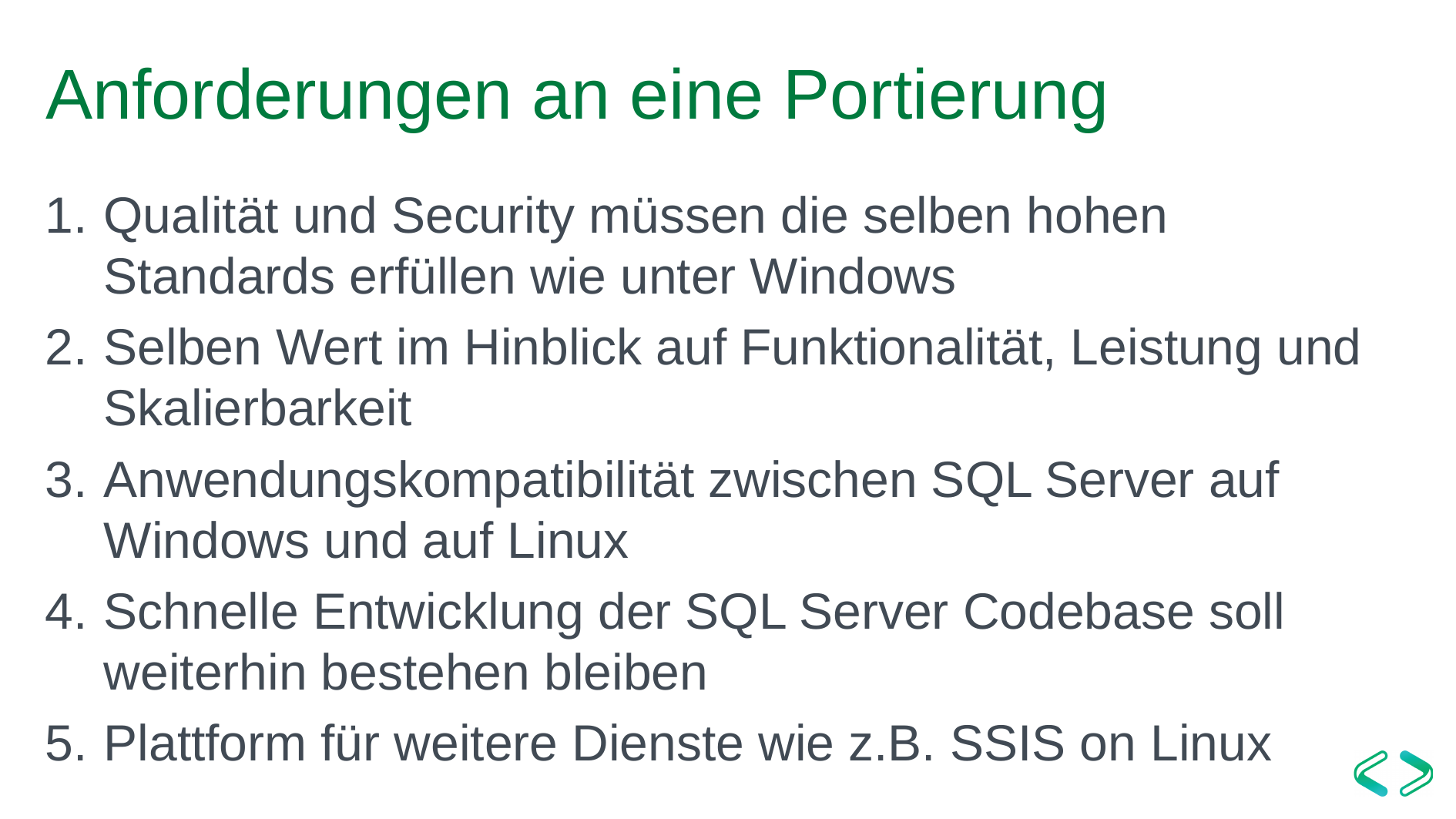

# Anforderungen an eine Portierung
Qualität und Security müssen die selben hohen Standards erfüllen wie unter Windows
Selben Wert im Hinblick auf Funktionalität, Leistung und Skalierbarkeit
Anwendungskompatibilität zwischen SQL Server auf Windows und auf Linux
Schnelle Entwicklung der SQL Server Codebase soll weiterhin bestehen bleiben
Plattform für weitere Dienste wie z.B. SSIS on Linux